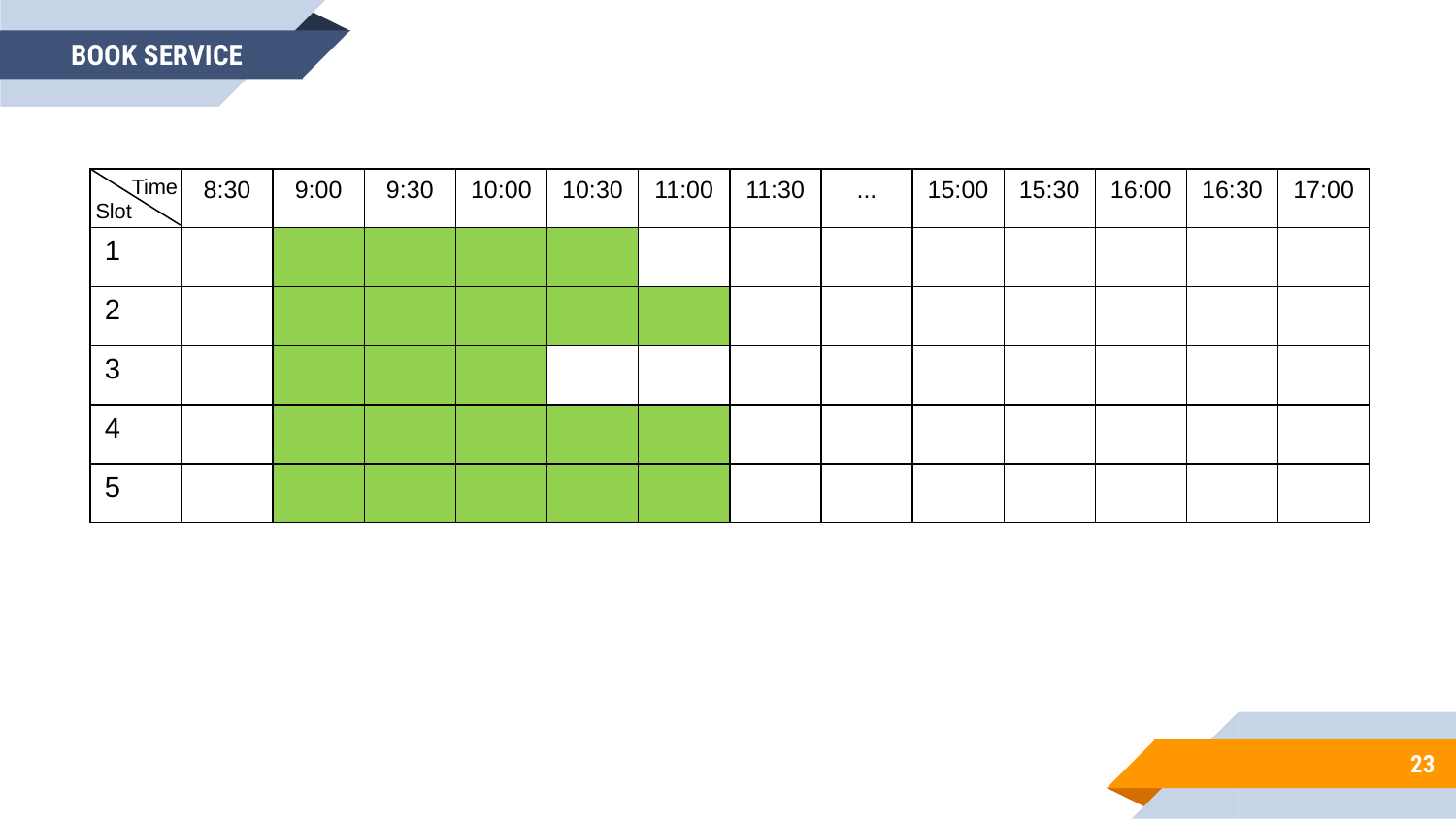

BOOK SERVICE
Time
|  | 8:30 | 9:00 | 9:30 | 10:00 | 10:30 | 11:00 | 11:30 | ... | 15:00 | 15:30 | 16:00 | 16:30 | 17:00 |
| --- | --- | --- | --- | --- | --- | --- | --- | --- | --- | --- | --- | --- | --- |
| 1 |  |  |  |  |  |  |  |  |  |  |  |  |  |
| 2 |  |  |  |  |  |  |  |  |  |  |  |  |  |
| 3 |  |  |  |  |  |  |  |  |  |  |  |  |  |
| 4 |  |  |  |  |  |  |  |  |  |  |  |  |  |
| 5 |  |  |  |  |  |  |  |  |  |  |  |  |  |
Slot
23